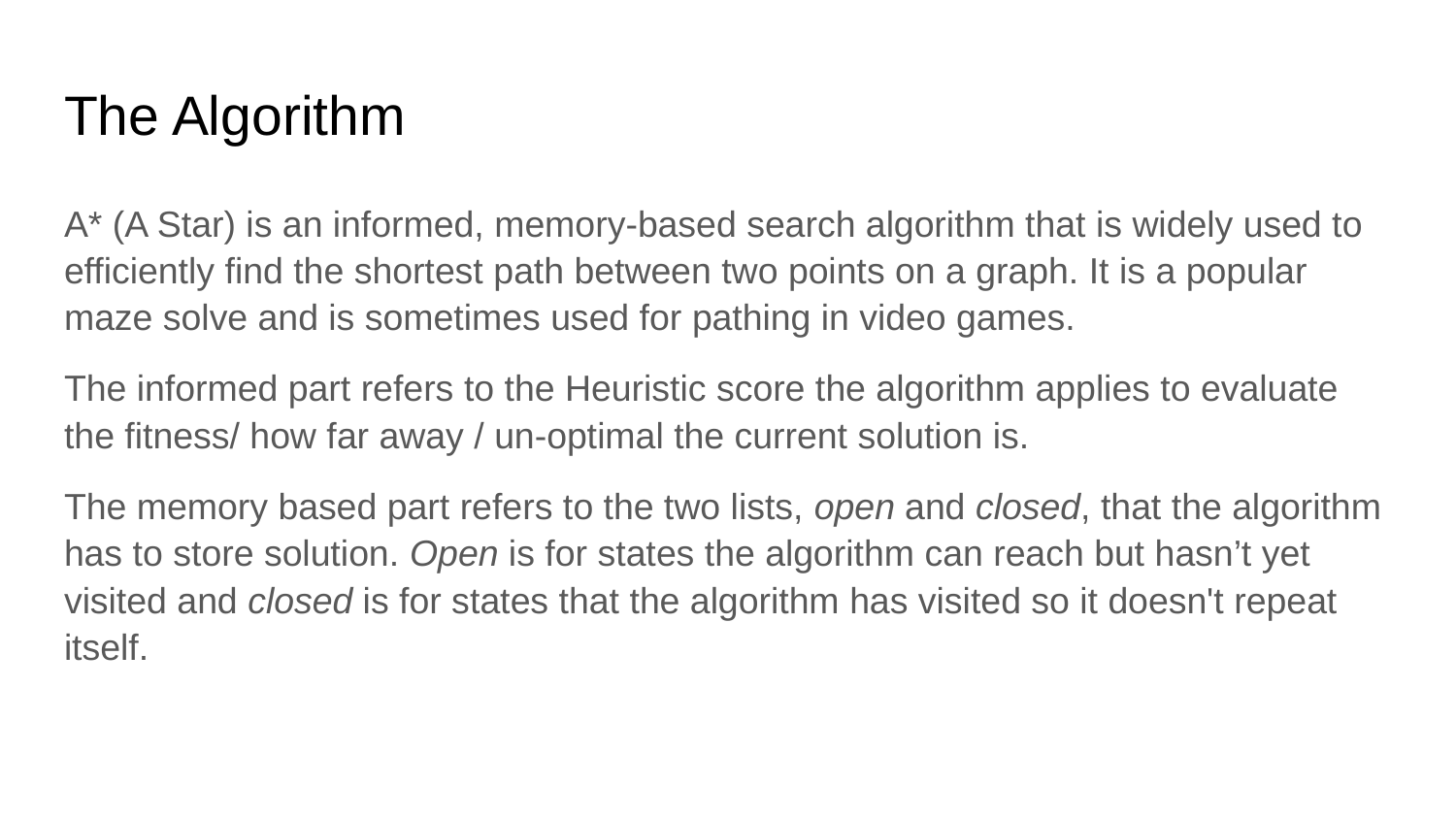

# The Algorithm
A* (A Star) is an informed, memory-based search algorithm that is widely used to efficiently find the shortest path between two points on a graph. It is a popular maze solve and is sometimes used for pathing in video games.
The informed part refers to the Heuristic score the algorithm applies to evaluate the fitness/ how far away / un-optimal the current solution is.
The memory based part refers to the two lists, open and closed, that the algorithm has to store solution. Open is for states the algorithm can reach but hasn’t yet visited and closed is for states that the algorithm has visited so it doesn't repeat itself.